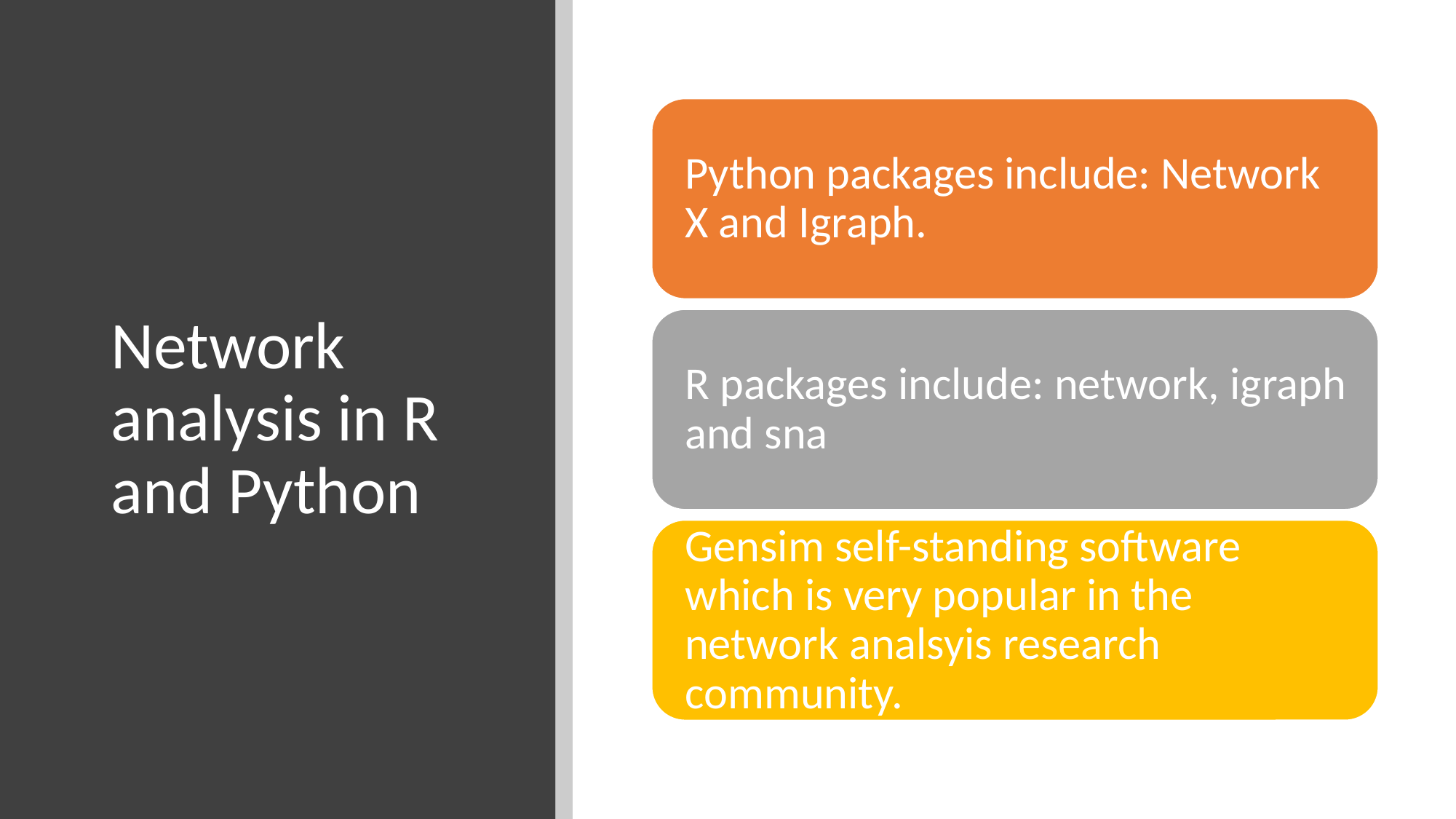

Python packages include: Network X and Igraph.
R packages include: network, igraph and sna
Gensim self-standing software which is very popular in the network analsyis research community.
# Network analysis in R and Python